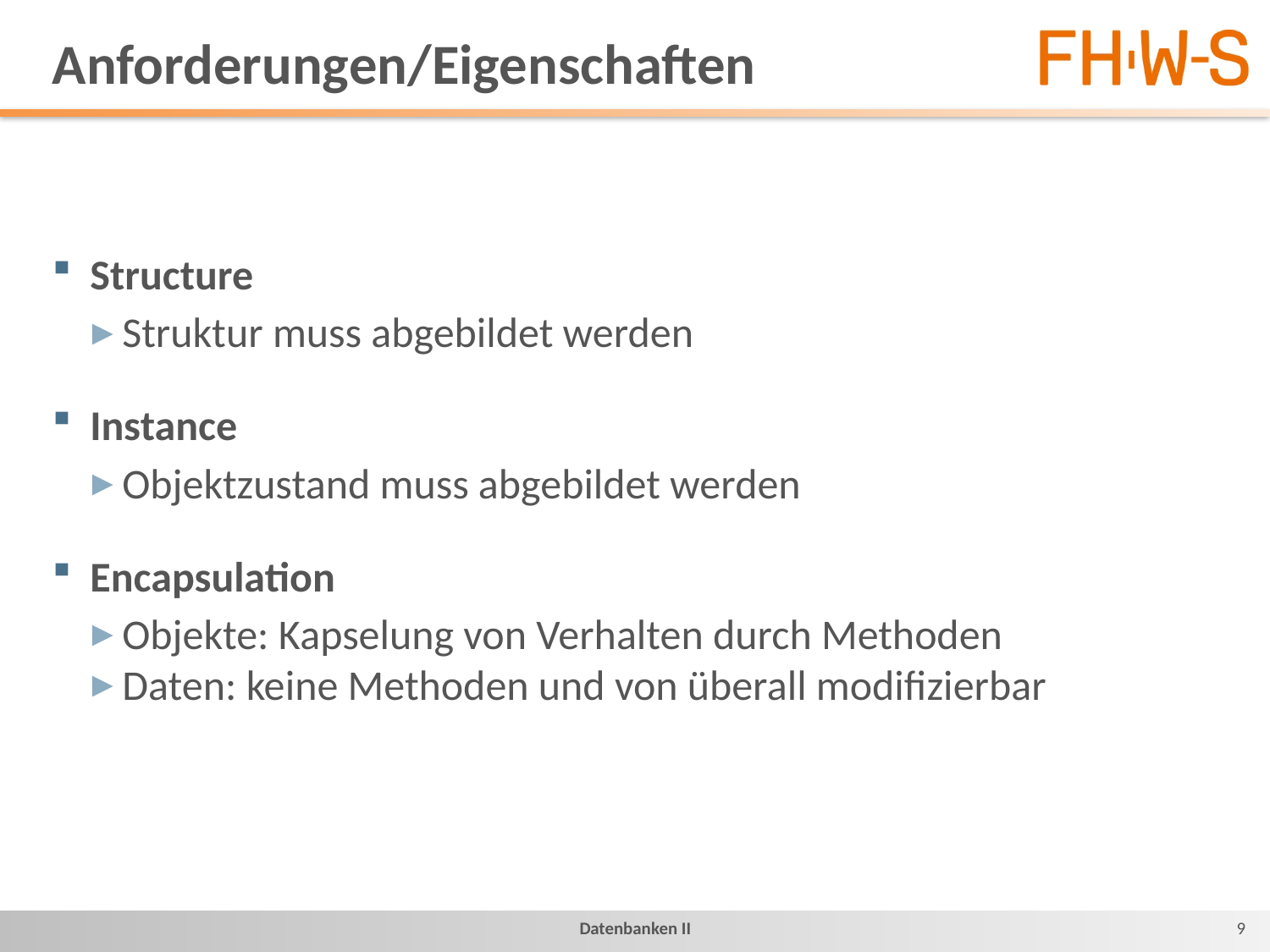

# Anforderungen/Eigenschaften

Structure
Struktur muss abgebildet werden
Instance
Objektzustand muss abgebildet werden
Encapsulation
Objekte: Kapselung von Verhalten durch Methoden
Daten: keine Methoden und von überall modifizierbar